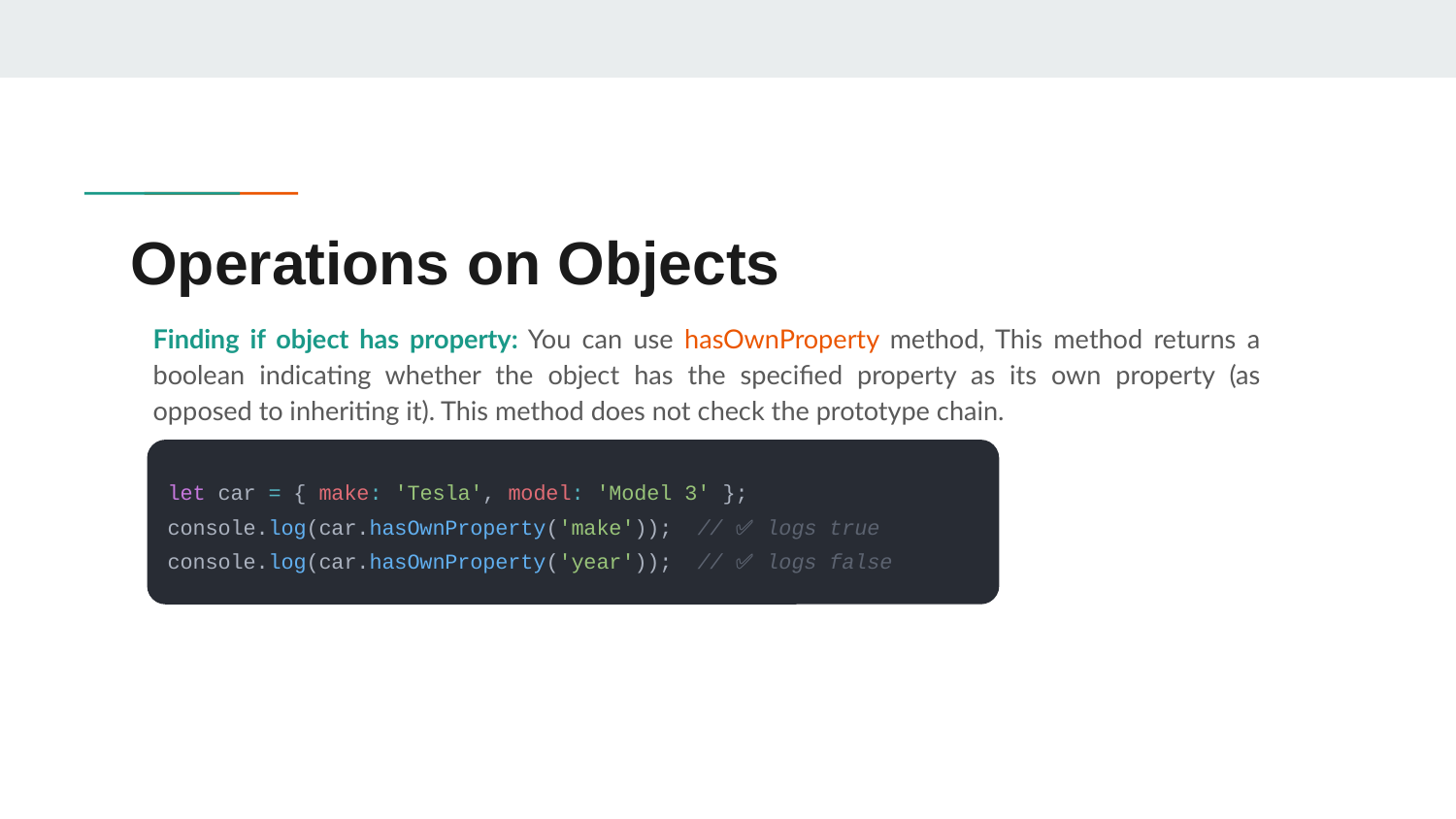

# Operations on Objects
Finding if object has property: You can use hasOwnProperty method, This method returns a boolean indicating whether the object has the specified property as its own property (as opposed to inheriting it). This method does not check the prototype chain.

let car = { make: 'Tesla', model: 'Model 3' };
console.log(car.hasOwnProperty('make'));  // ✅ logs true
console.log(car.hasOwnProperty('year'));  // ✅ logs false